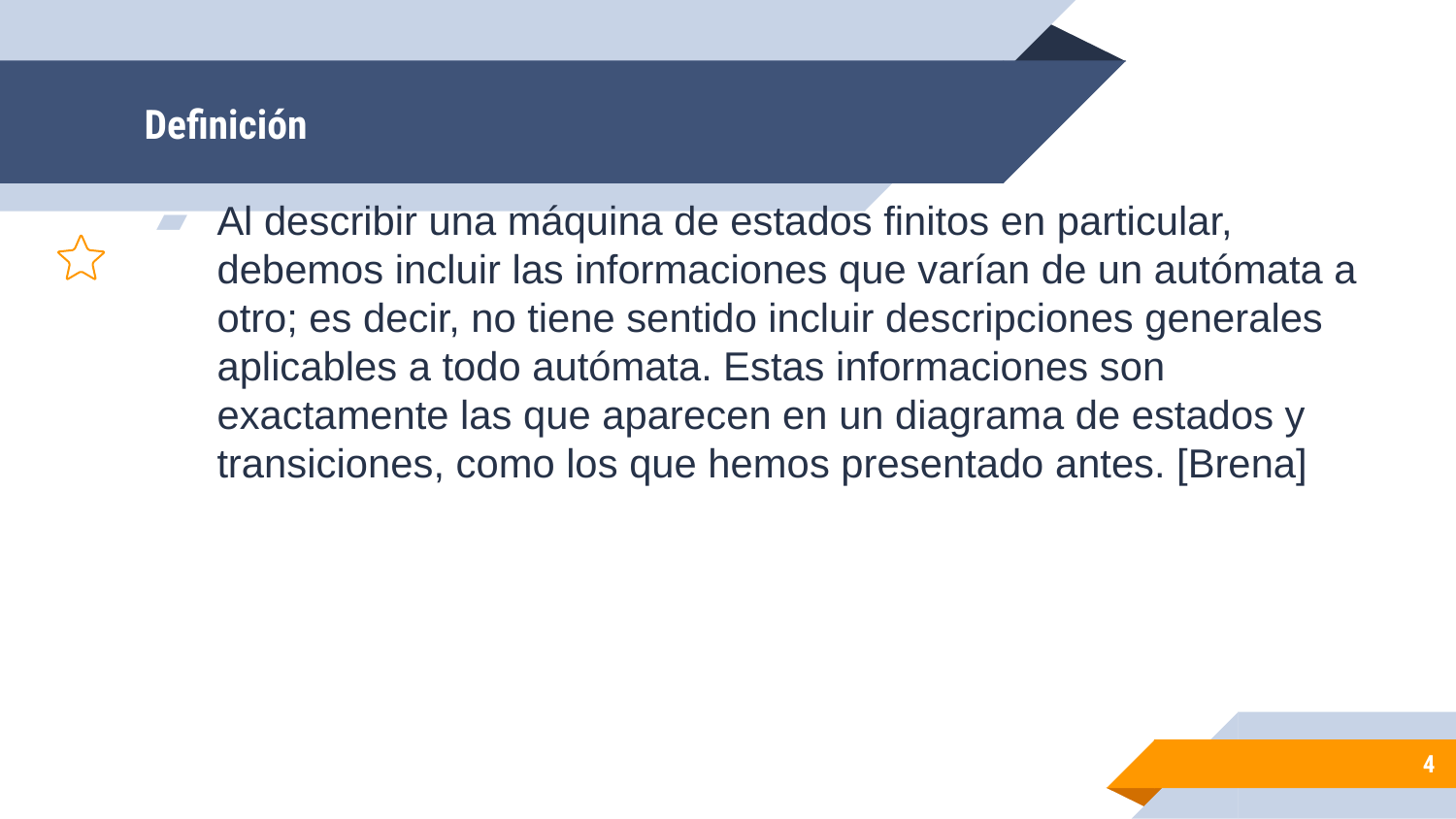

# Definición
Al describir una máquina de estados finitos en particular, debemos incluir las informaciones que varían de un autómata a otro; es decir, no tiene sentido incluir descripciones generales aplicables a todo autómata. Estas informaciones son exactamente las que aparecen en un diagrama de estados y transiciones, como los que hemos presentado antes. [Brena]

4